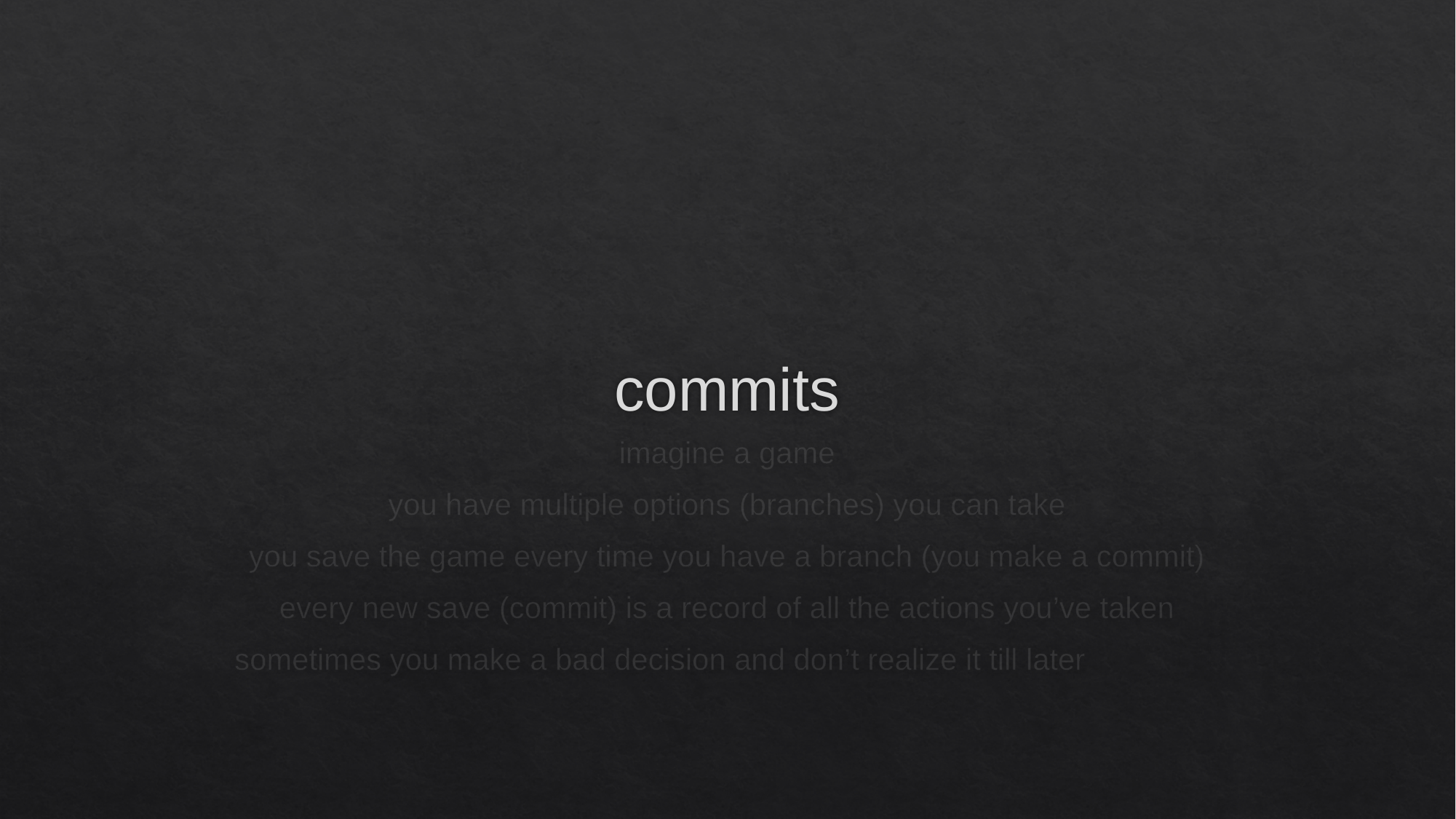

# commits
imagine a game
you have multiple options (branches) you can take
you save the game every time you have a branch (you make a commit)
every new save (commit) is a record of all the actions you’ve taken
sometimes you make a bad decision and don’t realize it till later